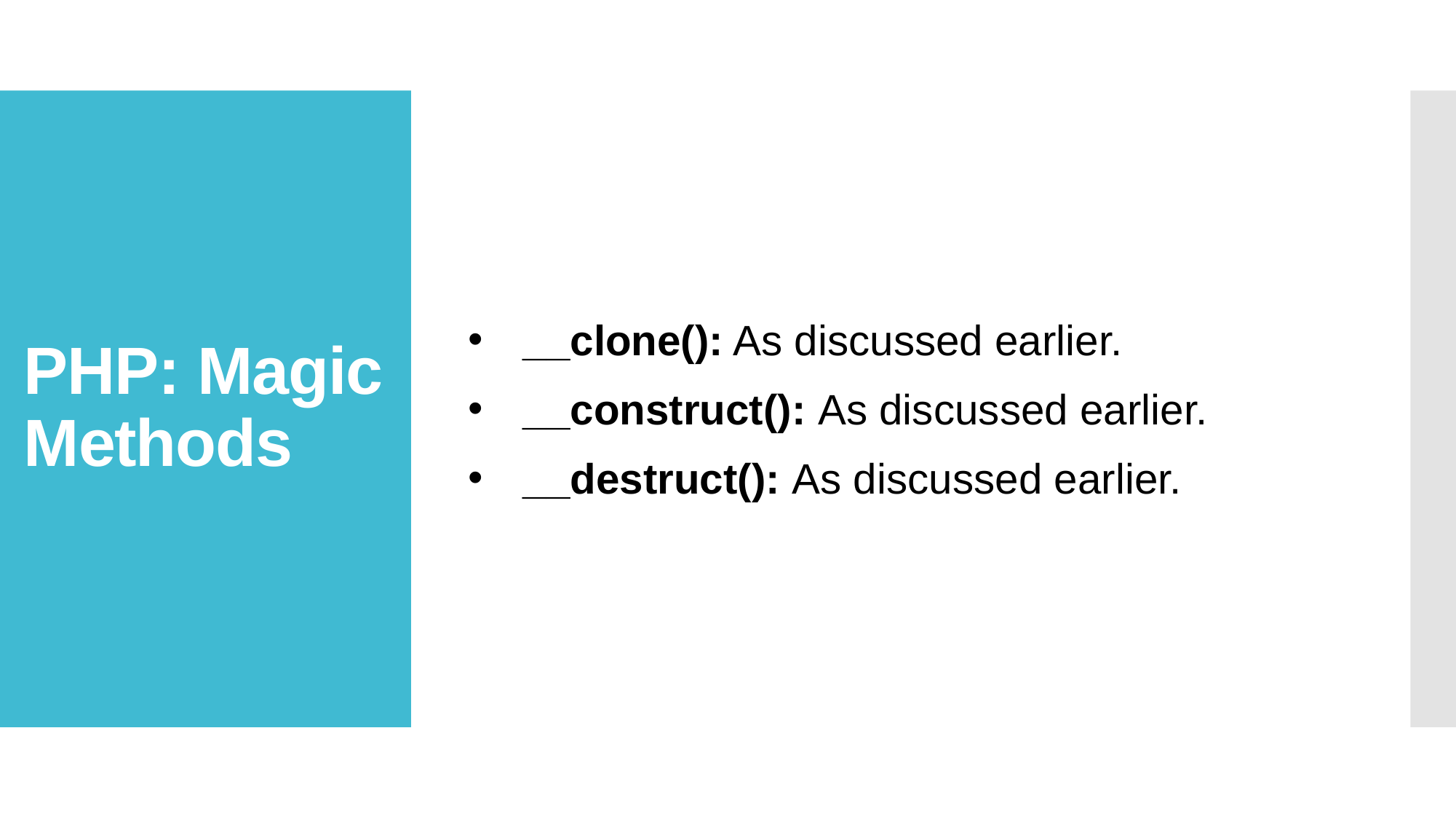

# PHP: Magic Methods
__clone(): As discussed earlier.
__construct(): As discussed earlier.
__destruct(): As discussed earlier.